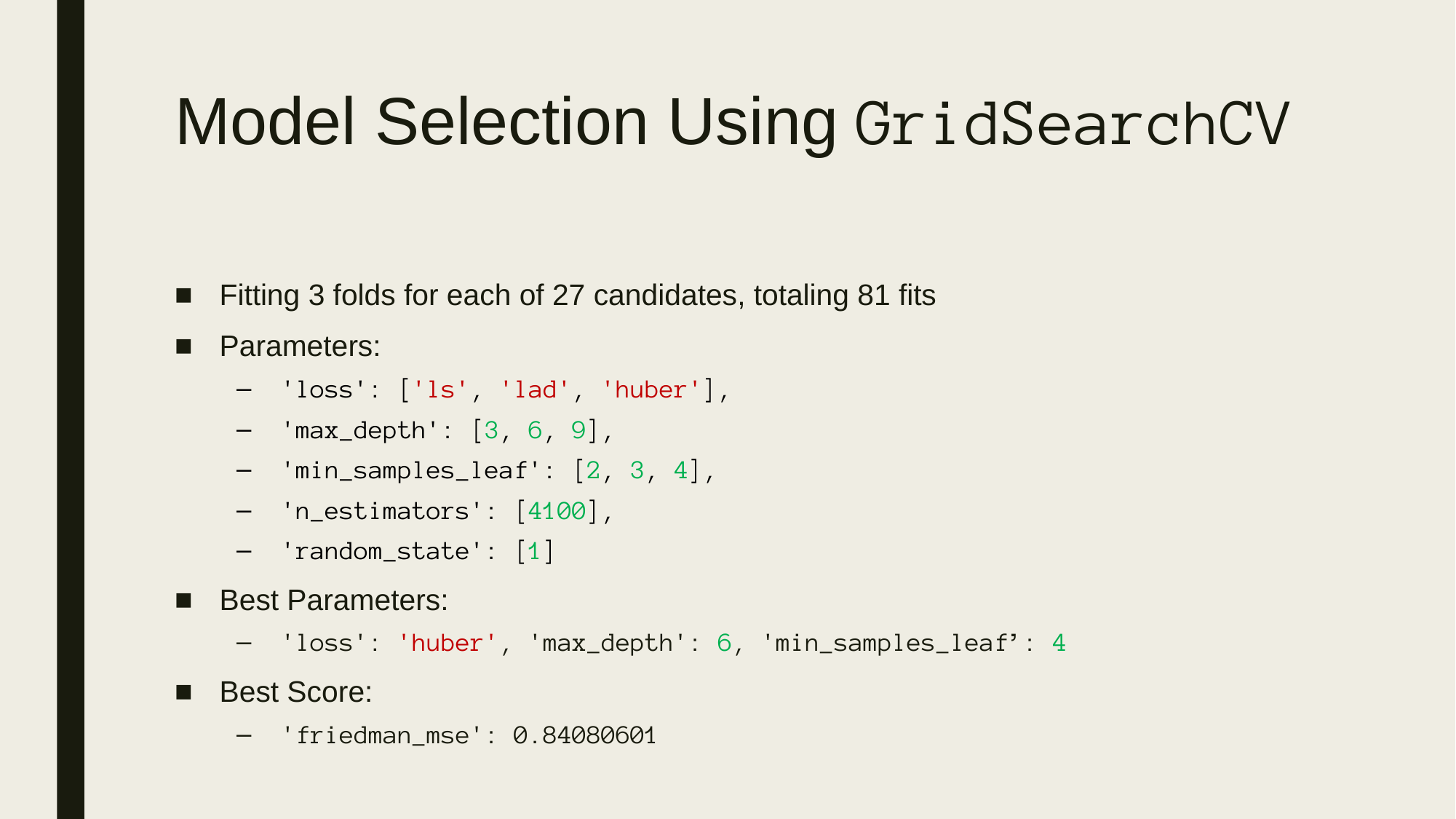

# Model Selection Using GridSearchCV
Fitting 3 folds for each of 27 candidates, totaling 81 fits
Parameters:
'loss': ['ls', 'lad', 'huber'],
'max_depth': [3, 6, 9],
'min_samples_leaf': [2, 3, 4],
'n_estimators': [4100],
'random_state': [1]
Best Parameters:
'loss': 'huber', 'max_depth': 6, 'min_samples_leaf’: 4
Best Score:
'friedman_mse': 0.84080601